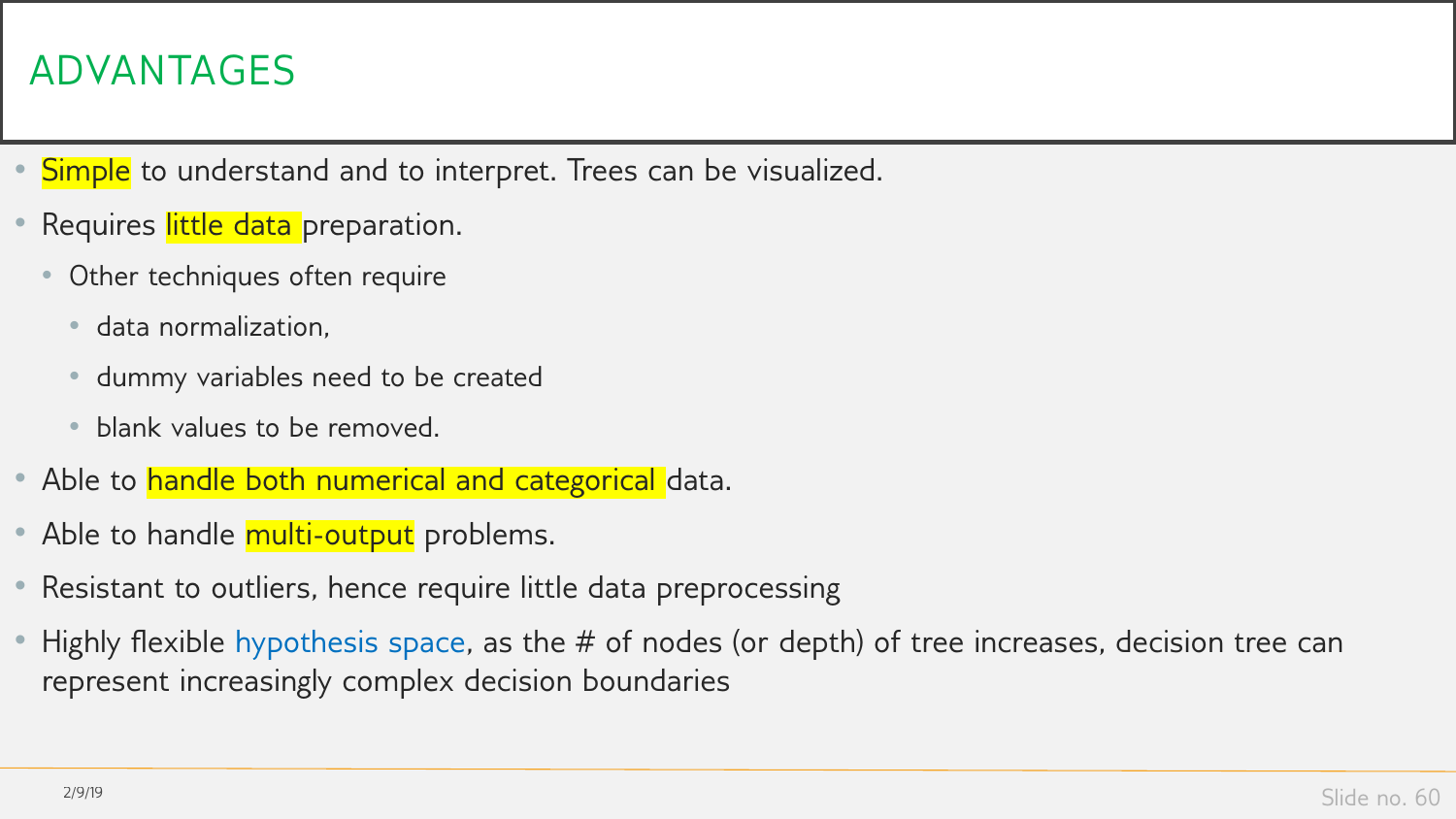

# advantages
Simple to understand and to interpret. Trees can be visualized.
Requires little data preparation.
Other techniques often require
data normalization,
dummy variables need to be created
blank values to be removed.
Able to handle both numerical and categorical data.
Able to handle multi-output problems.
Resistant to outliers, hence require little data preprocessing
Highly flexible hypothesis space, as the # of nodes (or depth) of tree increases, decision tree can represent increasingly complex decision boundaries
2/9/19
Slide no. 60